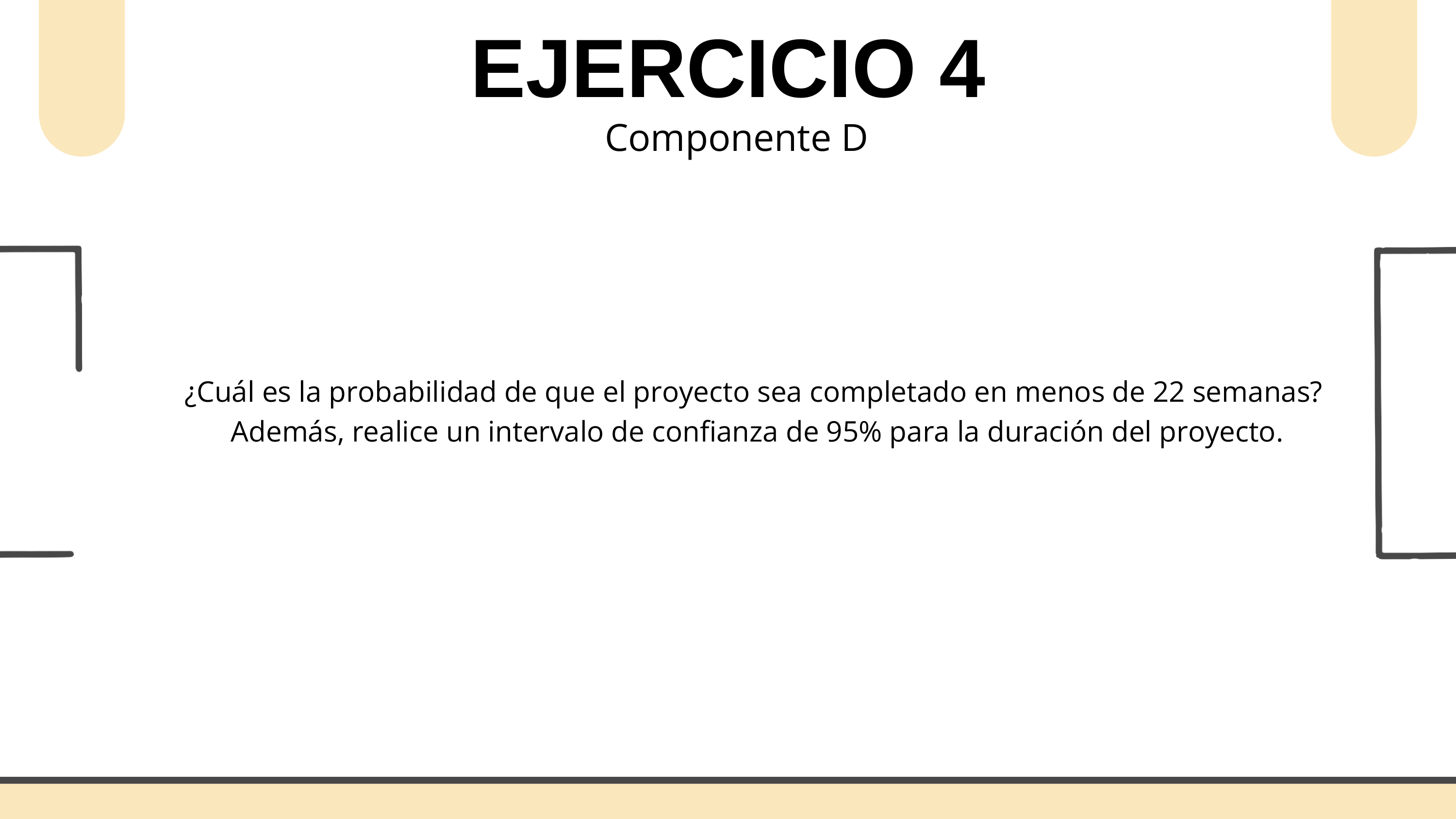

EJERCICIO 4
Componente D

¿Cuál es la probabilidad de que el proyecto sea completado en menos de 22 semanas?
Además, realice un intervalo de confianza de 95% para la duración del proyecto.